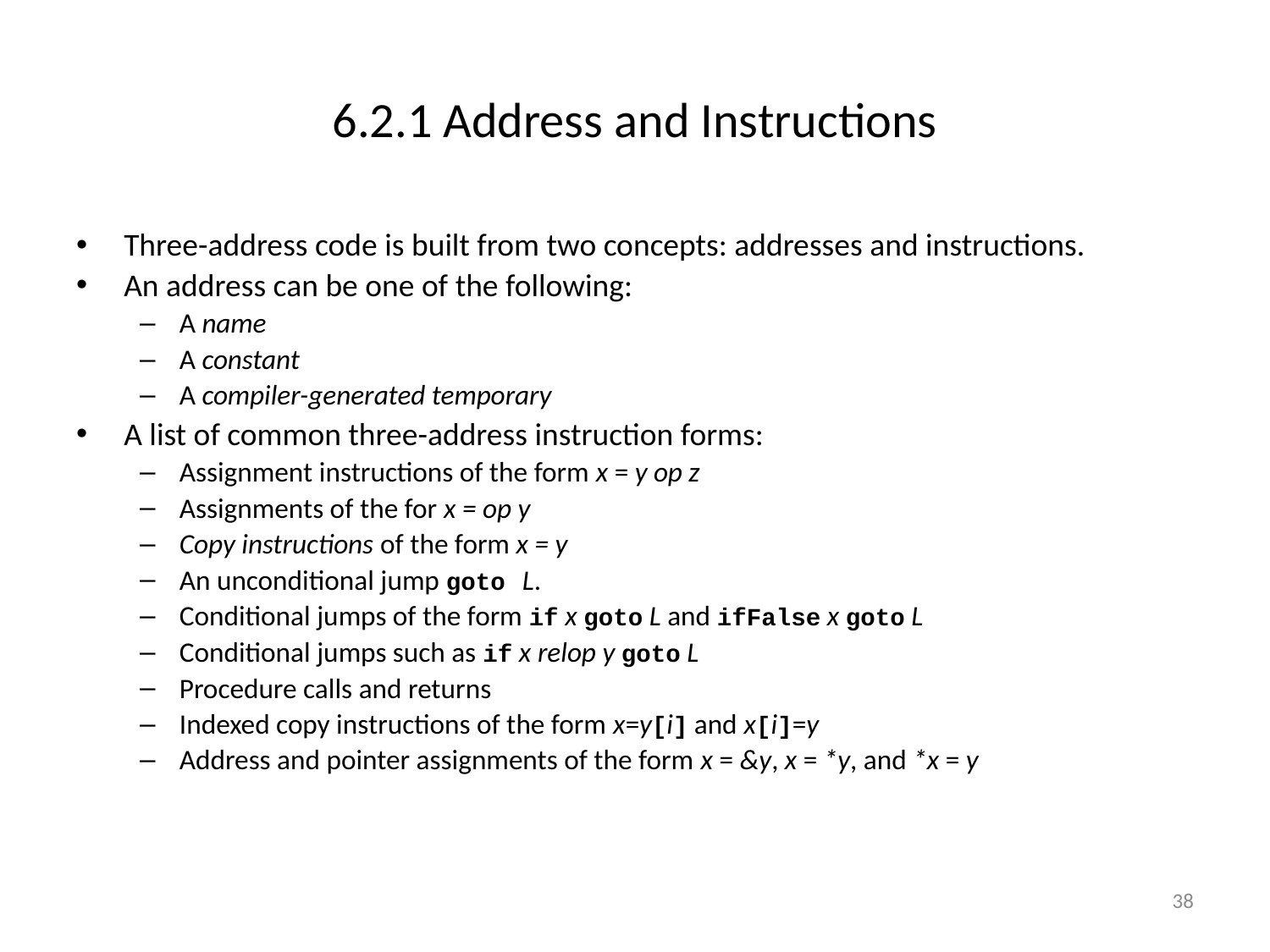

# 6.2.1 Address and Instructions
Three-address code is built from two concepts: addresses and instructions.
An address can be one of the following:
A name
A constant
A compiler-generated temporary
A list of common three-address instruction forms:
Assignment instructions of the form x = y op z
Assignments of the for x = op y
Copy instructions of the form x = y
An unconditional jump goto L.
Conditional jumps of the form if x goto L and ifFalse x goto L
Conditional jumps such as if x relop y goto L
Procedure calls and returns
Indexed copy instructions of the form x=y[i] and x[i]=y
Address and pointer assignments of the form x = &y, x = *y, and *x = y
38